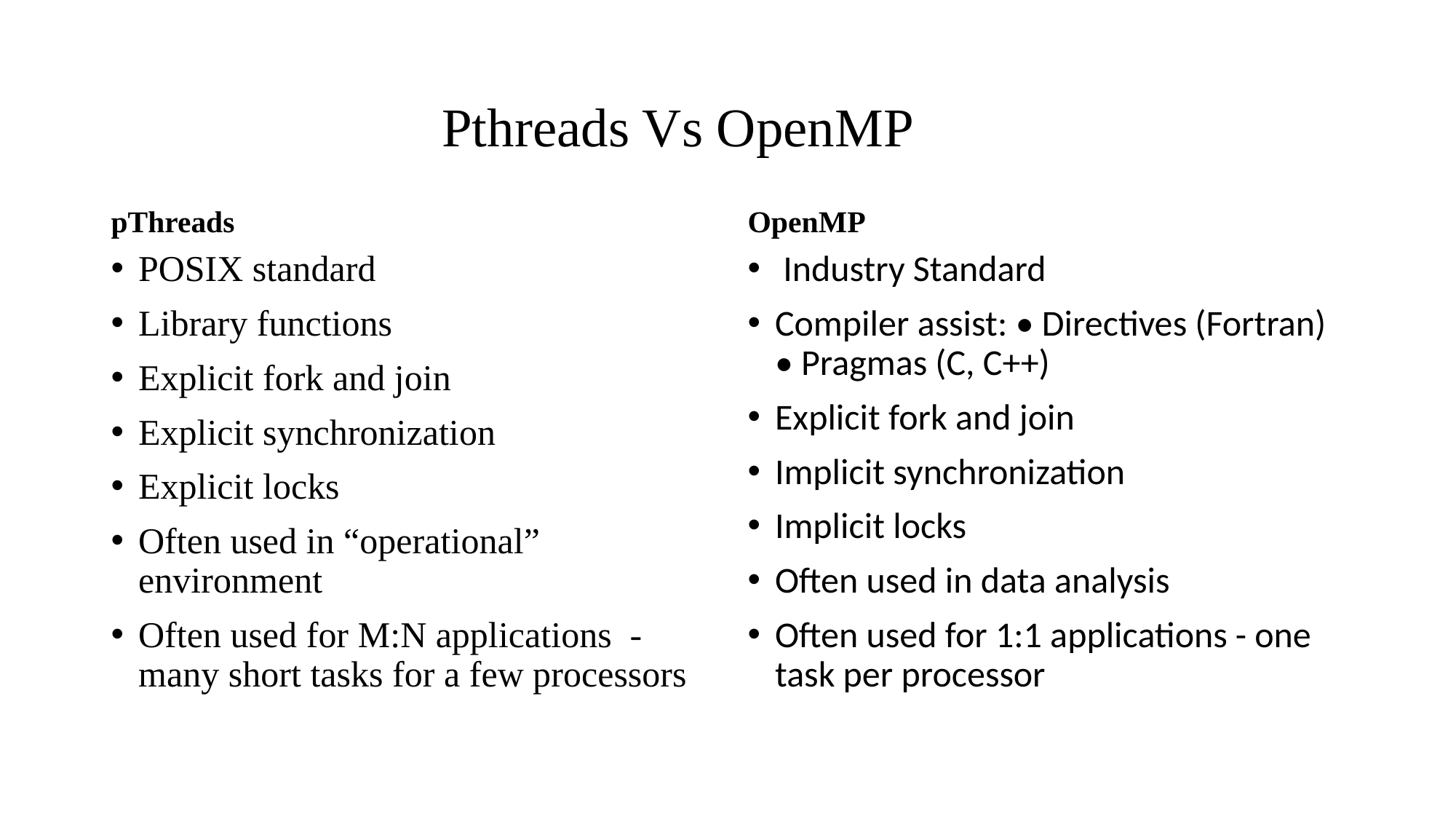

# Pthreads Vs OpenMP
pThreads
OpenMP
POSIX standard
Library functions
Explicit fork and join
Explicit synchronization
Explicit locks
Often used in “operational” environment
Often used for M:N applications  -many short tasks for a few processors
 Industry Standard
Compiler assist: • Directives (Fortran) • Pragmas (C, C++)
Explicit fork and join
Implicit synchronization
Implicit locks
Often used in data analysis
Often used for 1:1 applications - one task per processor